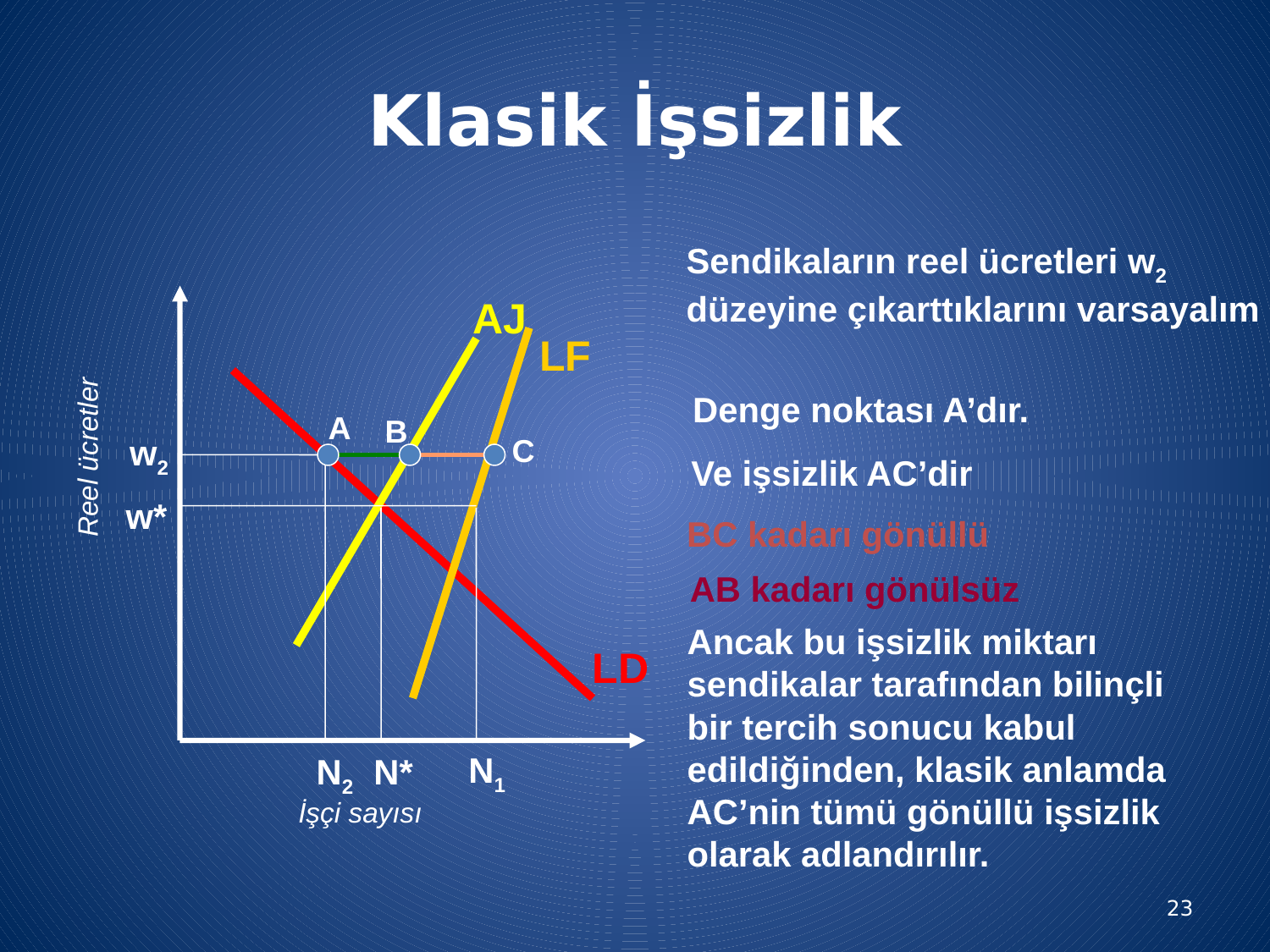

# Klasik İşsizlik
Sendikaların reel ücretleri w2
düzeyine çıkarttıklarını varsayalım
w2

AJ
LF

Denge noktası A’dır.

N2
A
B

BC kadarı gönüllü

C

Ve işsizlik AC’dir
Reel ücretler

AB kadarı gönülsüz
w*

Ancak bu işsizlik miktarı
sendikalar tarafından bilinçli
bir tercih sonucu kabul
edildiğinden, klasik anlamda
AC’nin tümü gönüllü işsizlik
olarak adlandırılır.
LD

N1
N*
İşçi sayısı
23